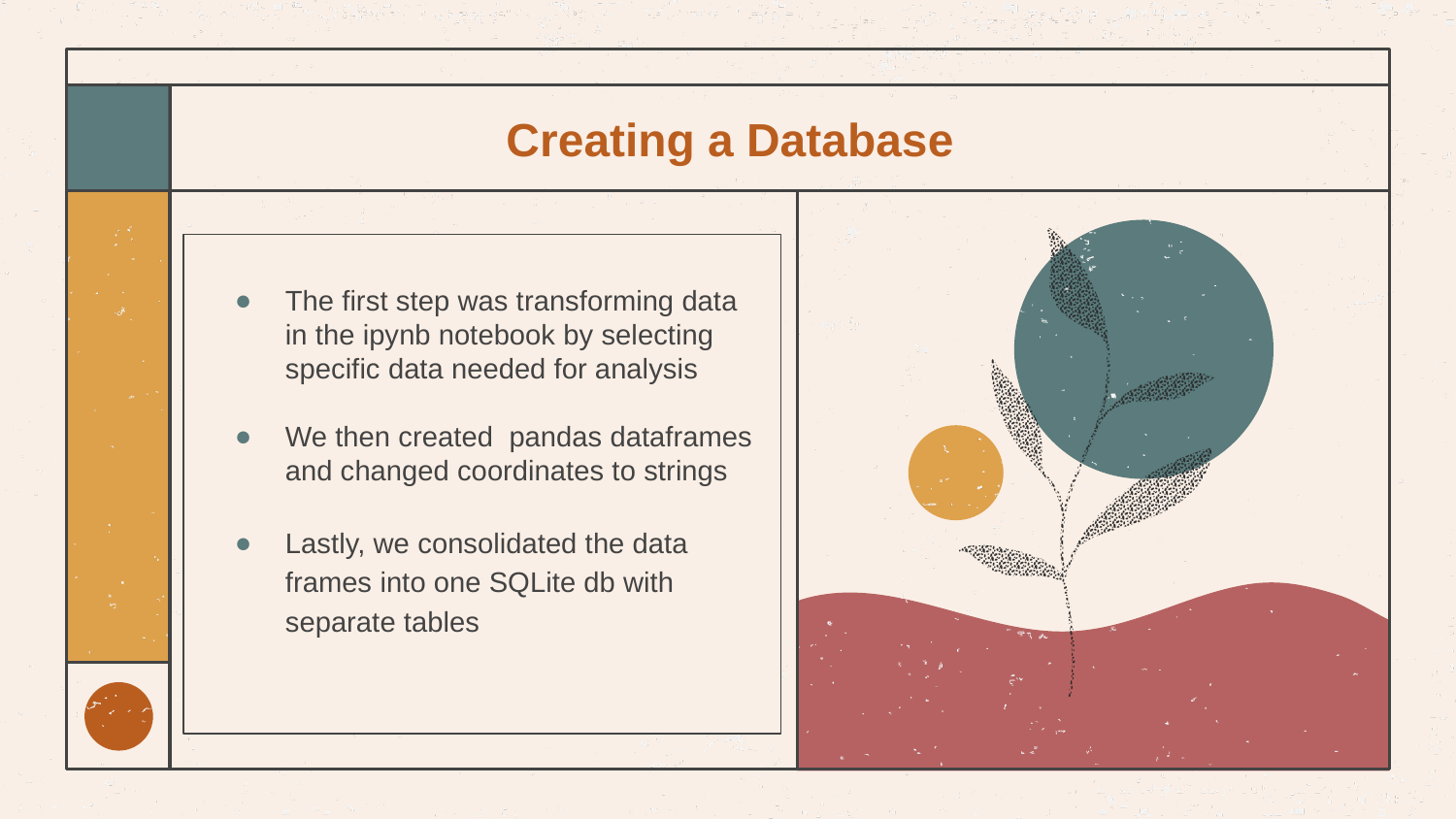

# Creating a Database

The first step was transforming data in the ipynb notebook by selecting specific data needed for analysis

We then created  pandas dataframes and changed coordinates to strings

Lastly, we consolidated the data frames into one SQLite db with separate tables